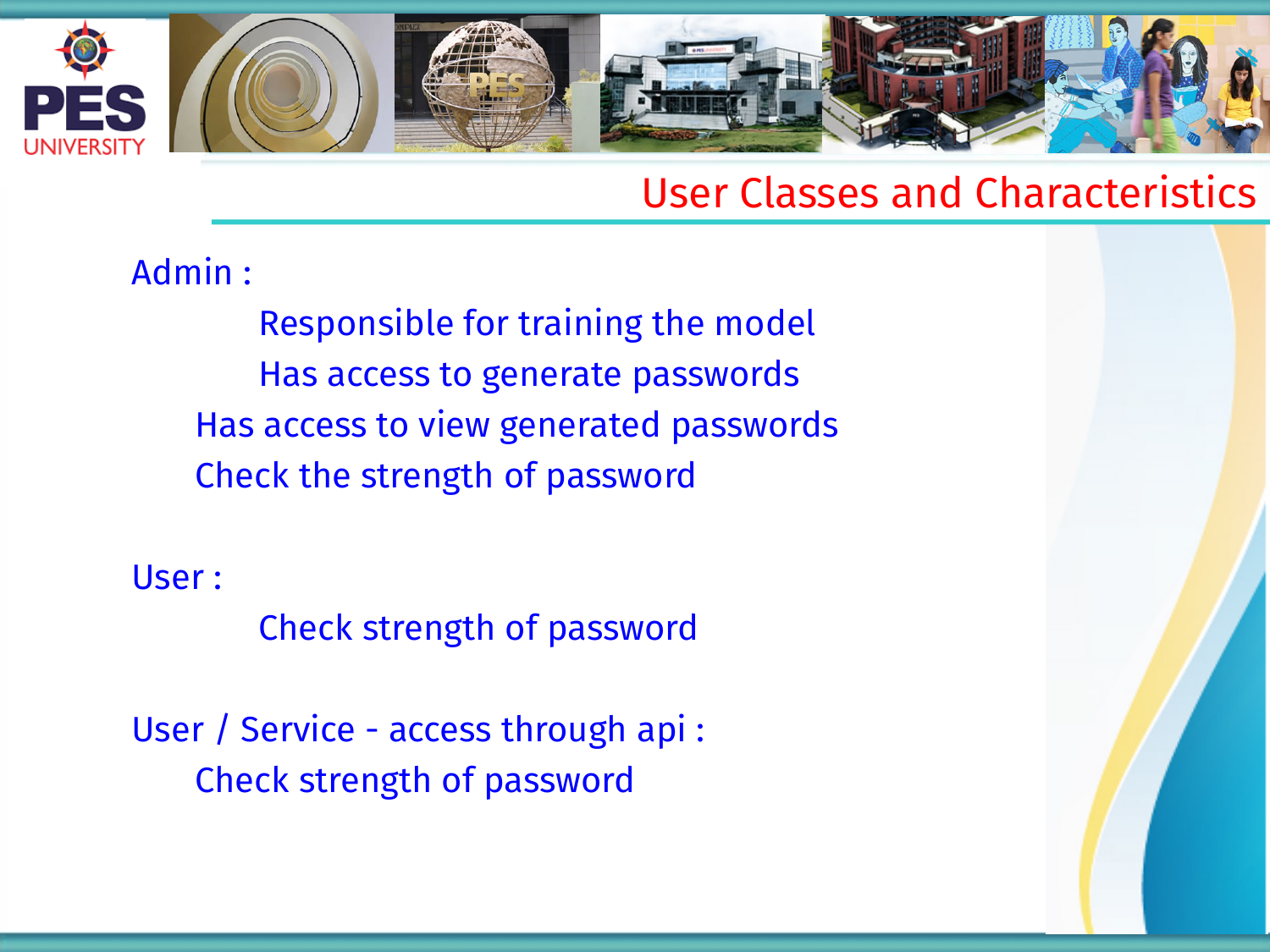

User Classes and Characteristics

Admin :
	Responsible for training the model
	Has access to generate passwords
Has access to view generated passwords
Check the strength of password

User :
	Check strength of password

User / Service - access through api :
Check strength of password